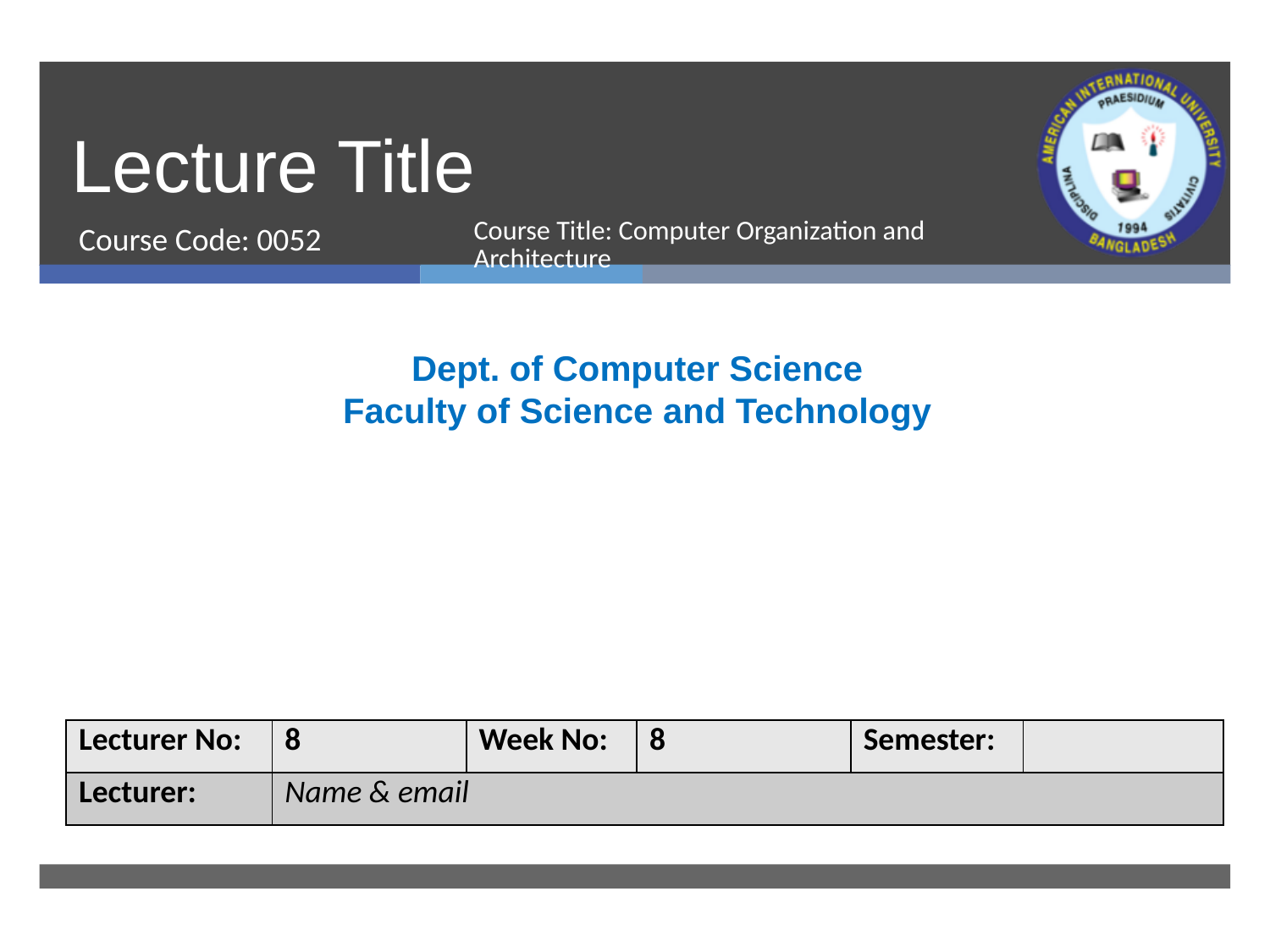

# Lecture Title
Course Code: 0052

Course Title: Computer Organization and Architecture

Dept. of Computer Science
Faculty of Science and Technology
| Lecturer No: | 8 | Week No: | 8 | Semester: |  |
| --- | --- | --- | --- | --- | --- |
| Lecturer: | Name & email |  |  |  |  |